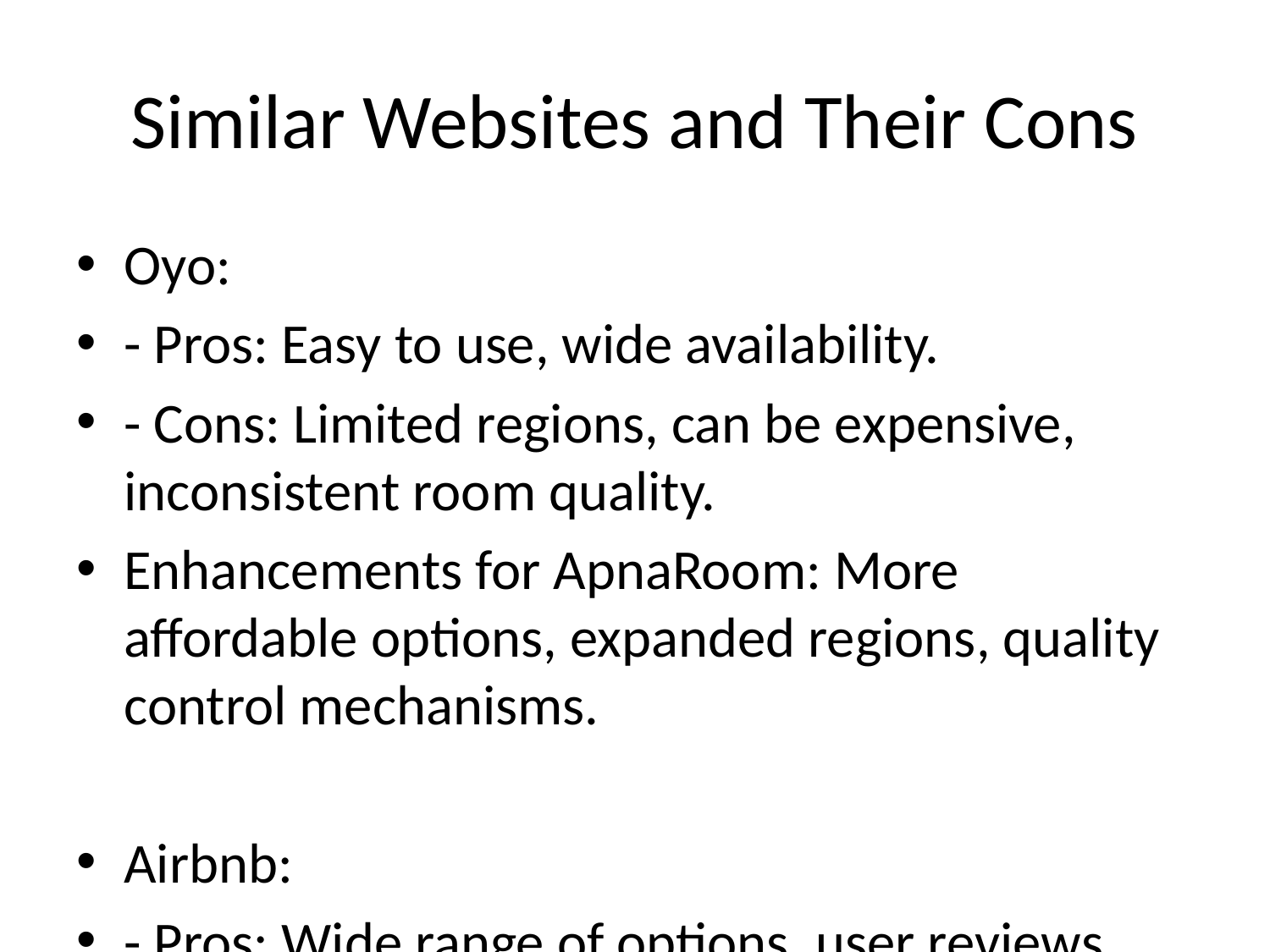

# Similar Websites and Their Cons
Oyo:
- Pros: Easy to use, wide availability.
- Cons: Limited regions, can be expensive, inconsistent room quality.
Enhancements for ApnaRoom: More affordable options, expanded regions, quality control mechanisms.

Airbnb:
- Pros: Wide range of options, user reviews.
- Cons: High service fees, hidden charges, varying quality.
Enhancements for ApnaRoom: Reduced service fees, clearer pricing, stringent quality control.

Zillow Rentals:
- Pros: Extensive listings, comprehensive details.
- Cons: Primarily US-focused, less emphasis on short-term rentals.
Enhancements for ApnaRoom: Include short-term rentals, expand globally, more search customization.